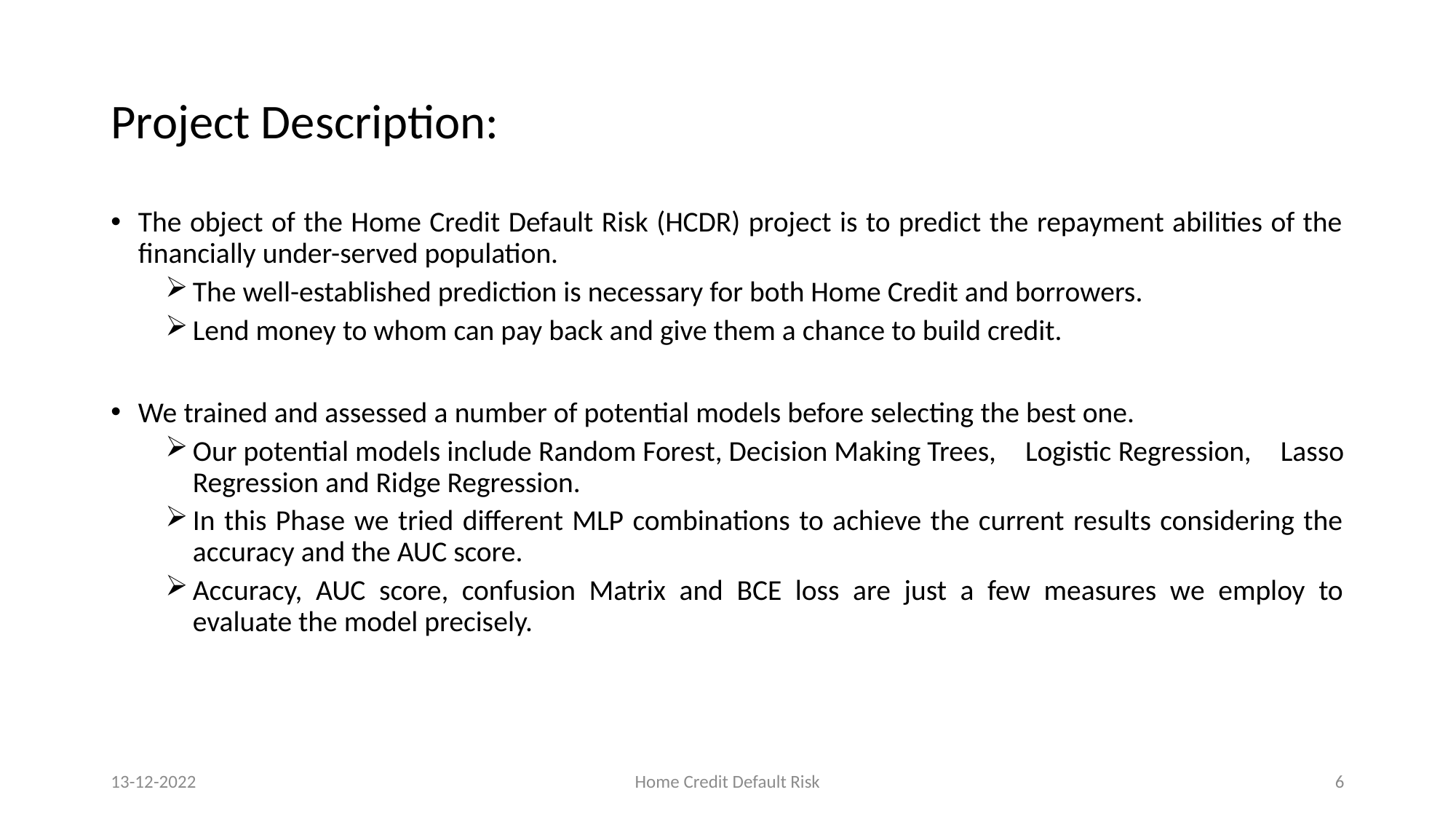

# Project Description:
The object of the Home Credit Default Risk (HCDR) project is to predict the repayment abilities of the financially under-served population.
The well-established prediction is necessary for both Home Credit and borrowers.
Lend money to whom can pay back and give them a chance to build credit.

We trained and assessed a number of potential models before selecting the best one.
Our potential models include Random Forest, Decision Making Trees, Logistic Regression, Lasso Regression and Ridge Regression.
In this Phase we tried different MLP combinations to achieve the current results considering the accuracy and the AUC score.
Accuracy, AUC score, confusion Matrix and BCE loss are just a few measures we employ to evaluate the model precisely.

13-12-2022
Home Credit Default Risk
6